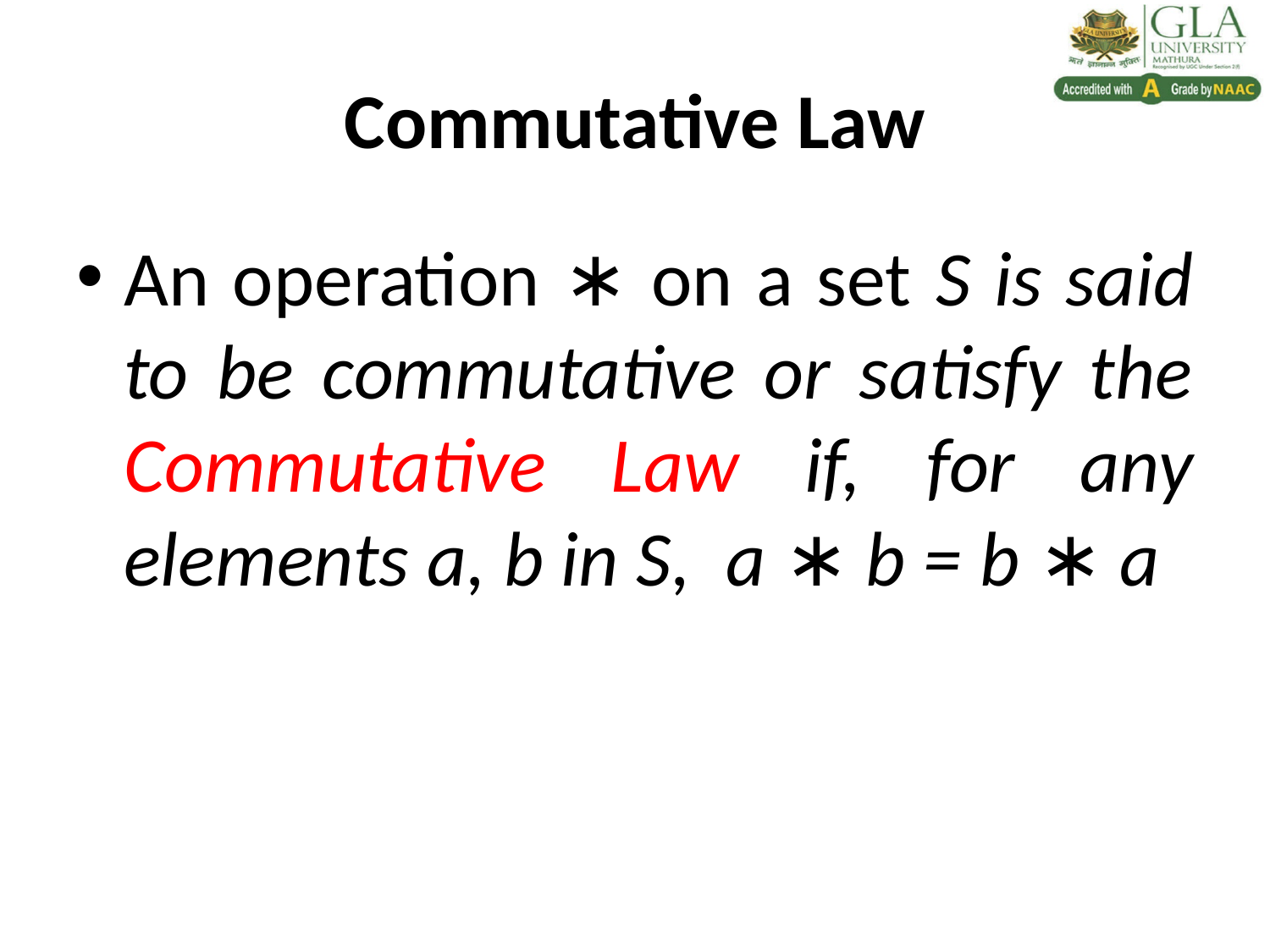

# Commutative Law
An operation ∗ on a set S is said to be commutative or satisfy the Commutative Law if, for any elements a, b in S,  a ∗ b = b ∗ a